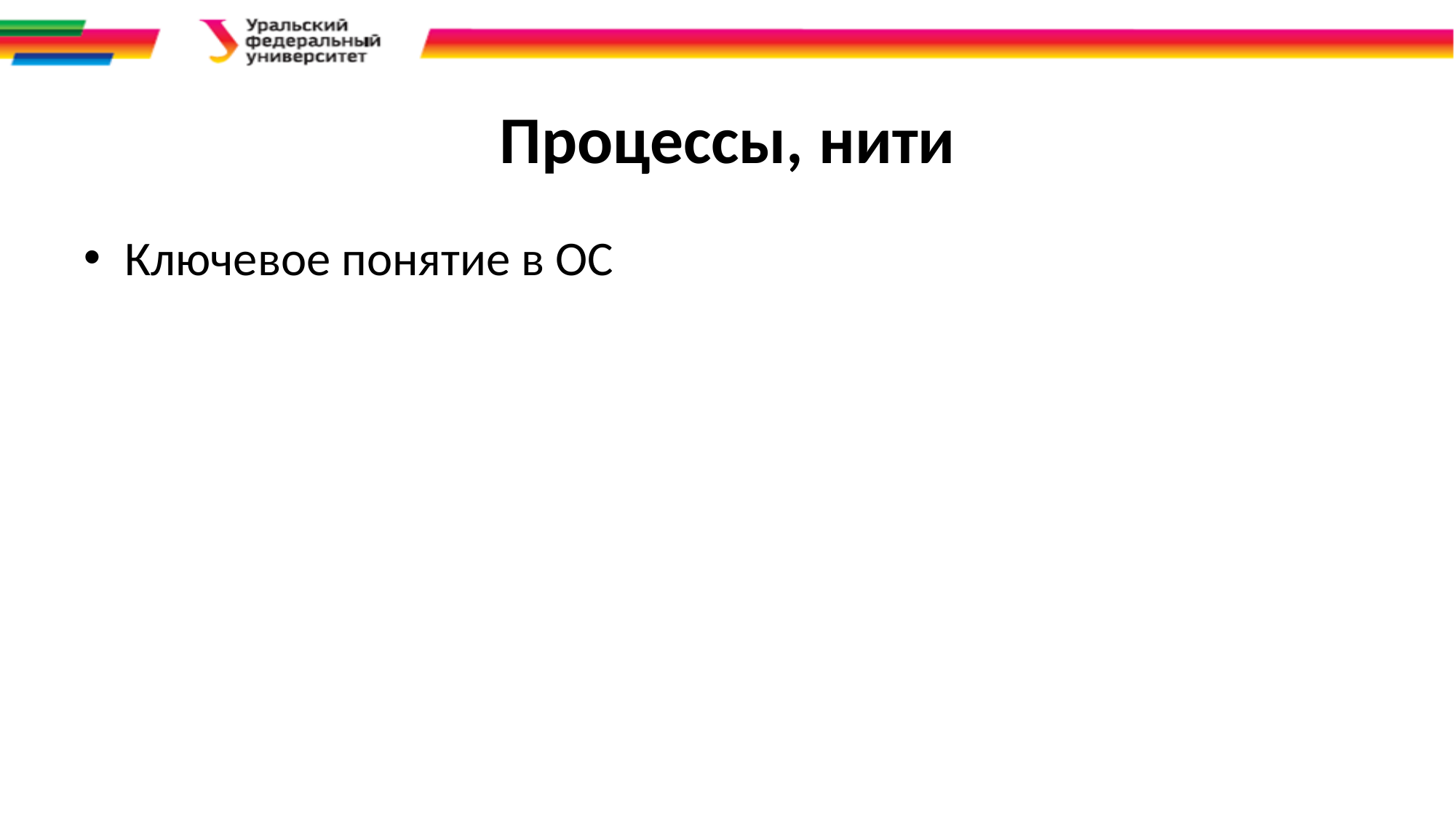

# Процессы, нити
Ключевое понятие в ОС